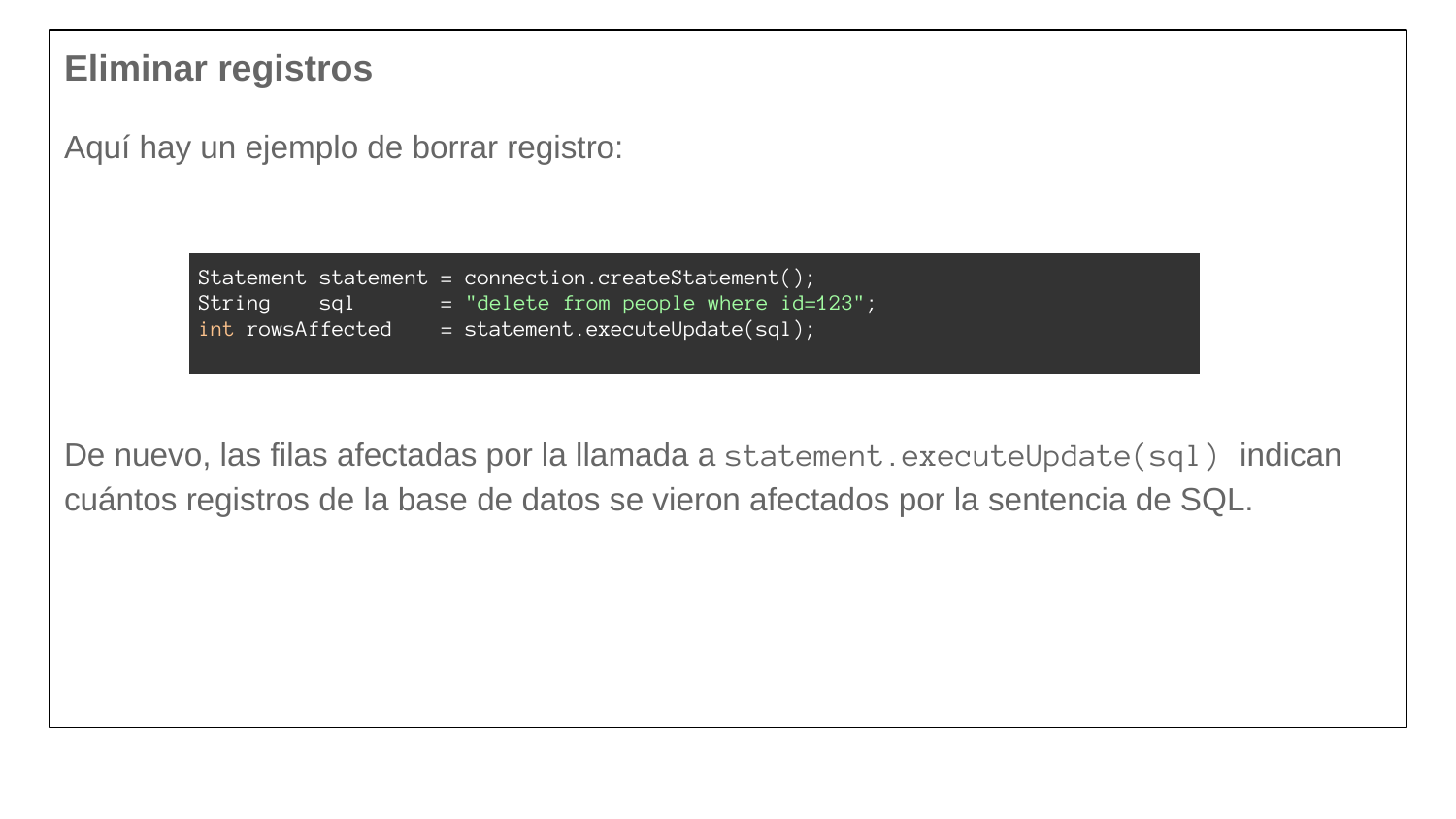

Eliminar registros
Aquí hay un ejemplo de borrar registro:

De nuevo, las filas afectadas por la llamada a statement.executeUpdate(sql) indican cuántos registros de la base de datos se vieron afectados por la sentencia de SQL.

| Statement statement = connection.createStatement(); String sql = "delete from people where id=123"; int rowsAffected = statement.executeUpdate(sql); |
| --- |